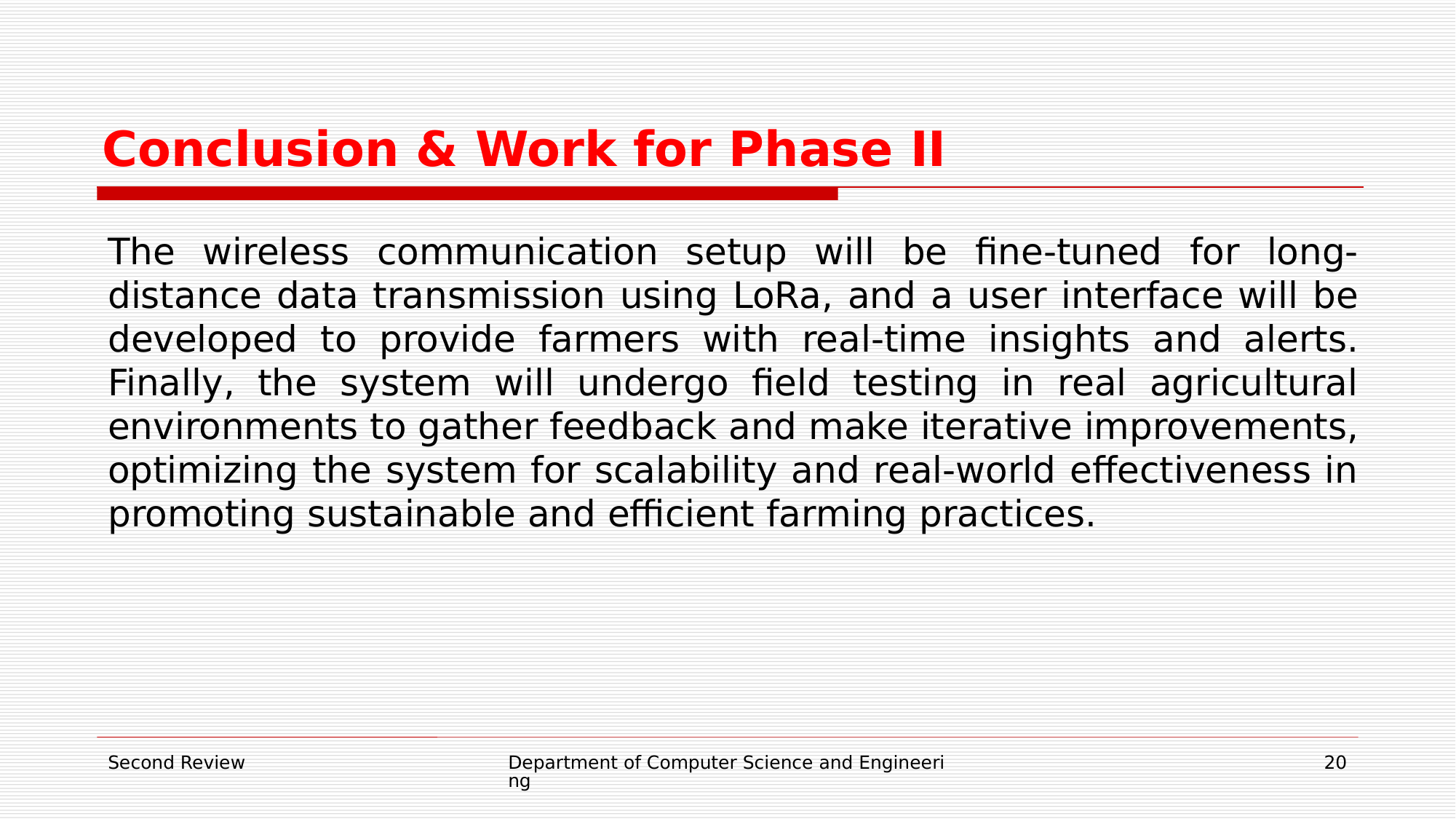

# Conclusion & Work for Phase II
The wireless communication setup will be fine-tuned for long-distance data transmission using LoRa, and a user interface will be developed to provide farmers with real-time insights and alerts. Finally, the system will undergo field testing in real agricultural environments to gather feedback and make iterative improvements, optimizing the system for scalability and real-world effectiveness in promoting sustainable and efficient farming practices.
Second Review
Department of Computer Science and Engineering
20